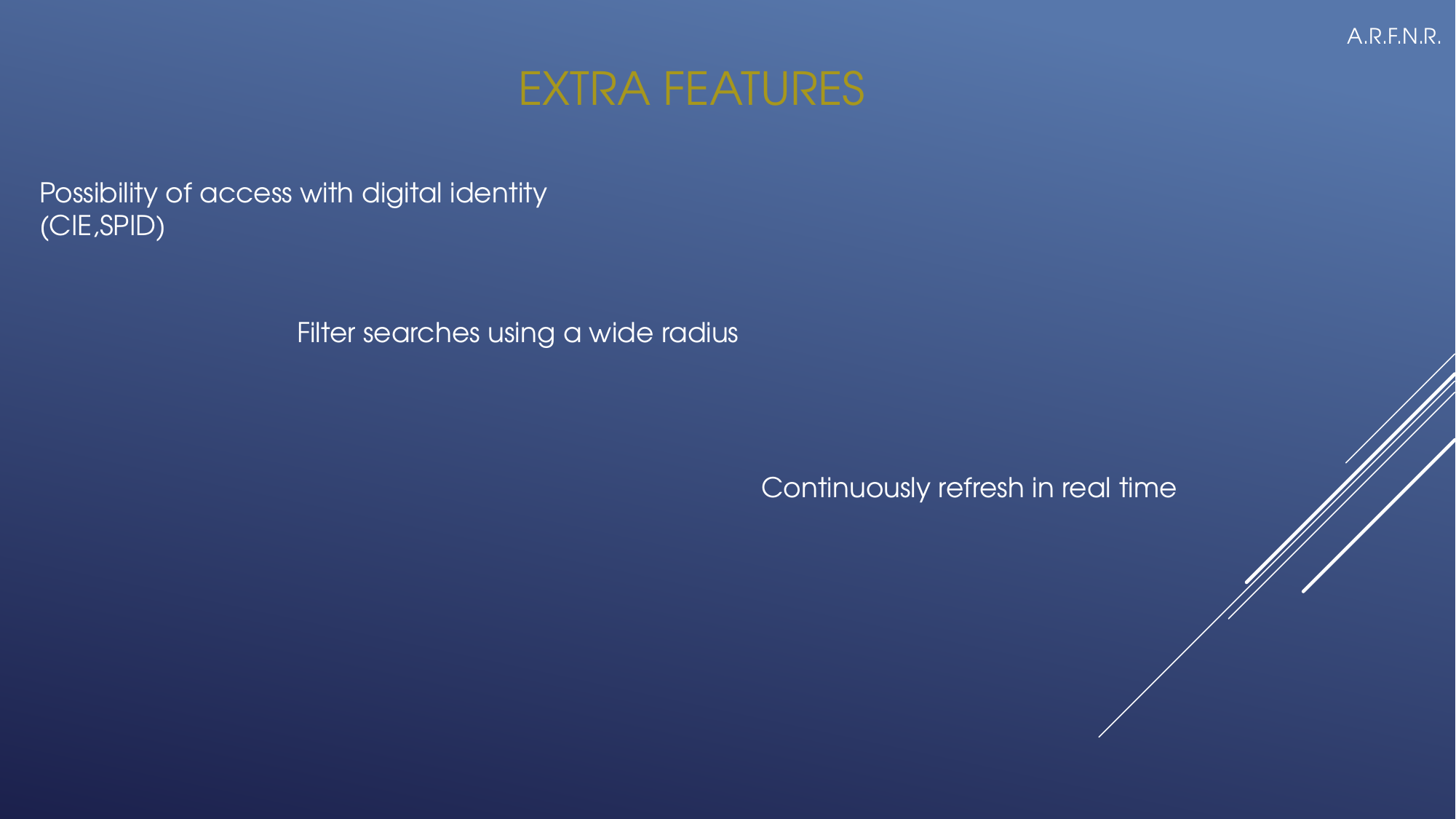

A.R.F.N.R.
EXTRA FEATURES
Possibility of access with digital identity (CIE,SPID)
Filter searches using a wide radius
Continuously refresh in real time